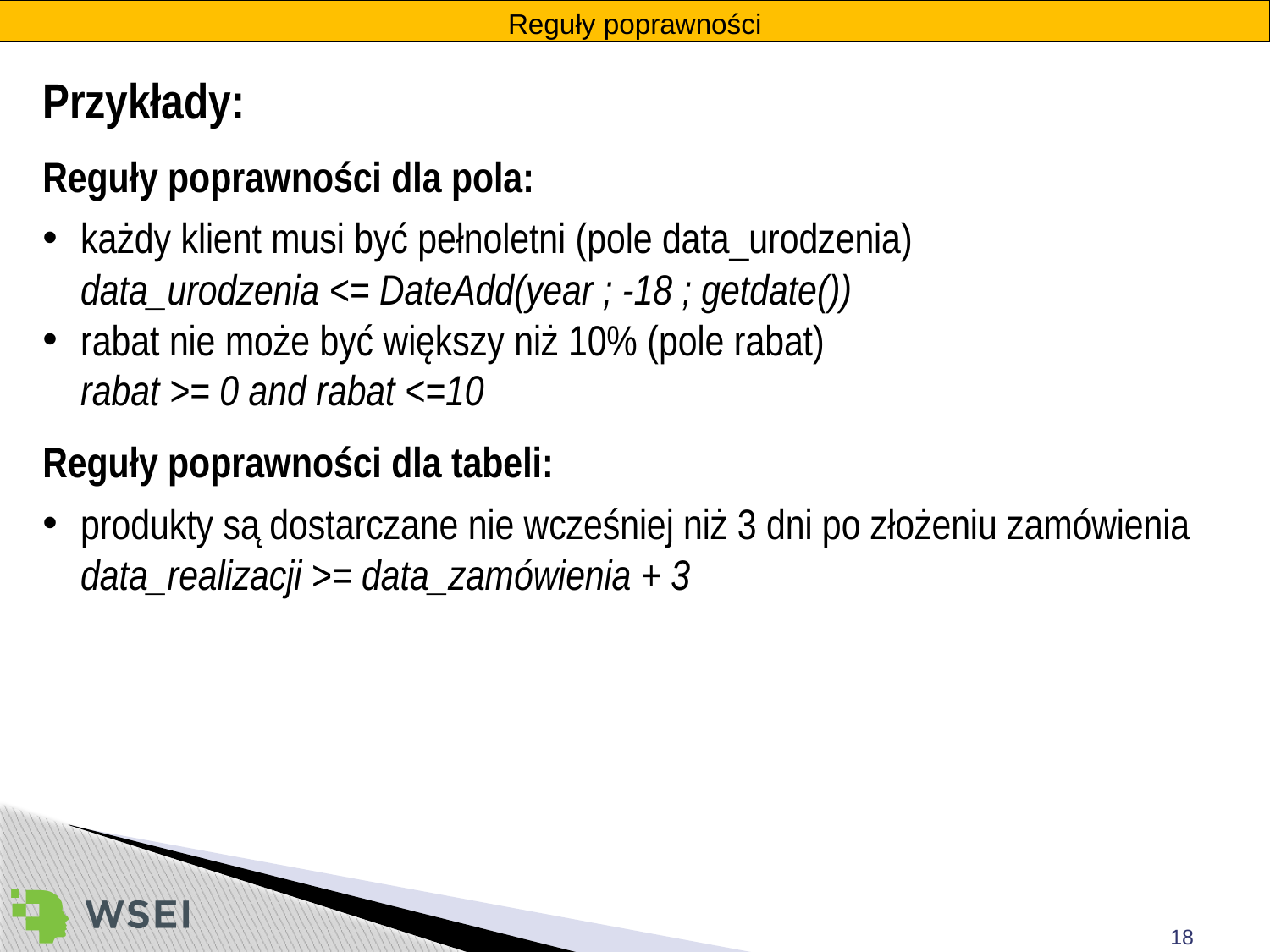

Reguły poprawności
Przykłady:
Reguły poprawności dla pola:
każdy klient musi być pełnoletni (pole data_urodzenia)
data_urodzenia <= DateAdd(year ; -18 ; getdate())
rabat nie może być większy niż 10% (pole rabat)
rabat >= 0 and rabat <=10
Reguły poprawności dla tabeli:
produkty są dostarczane nie wcześniej niż 3 dni po złożeniu zamówienia
data_realizacji >= data_zamówienia + 3
18